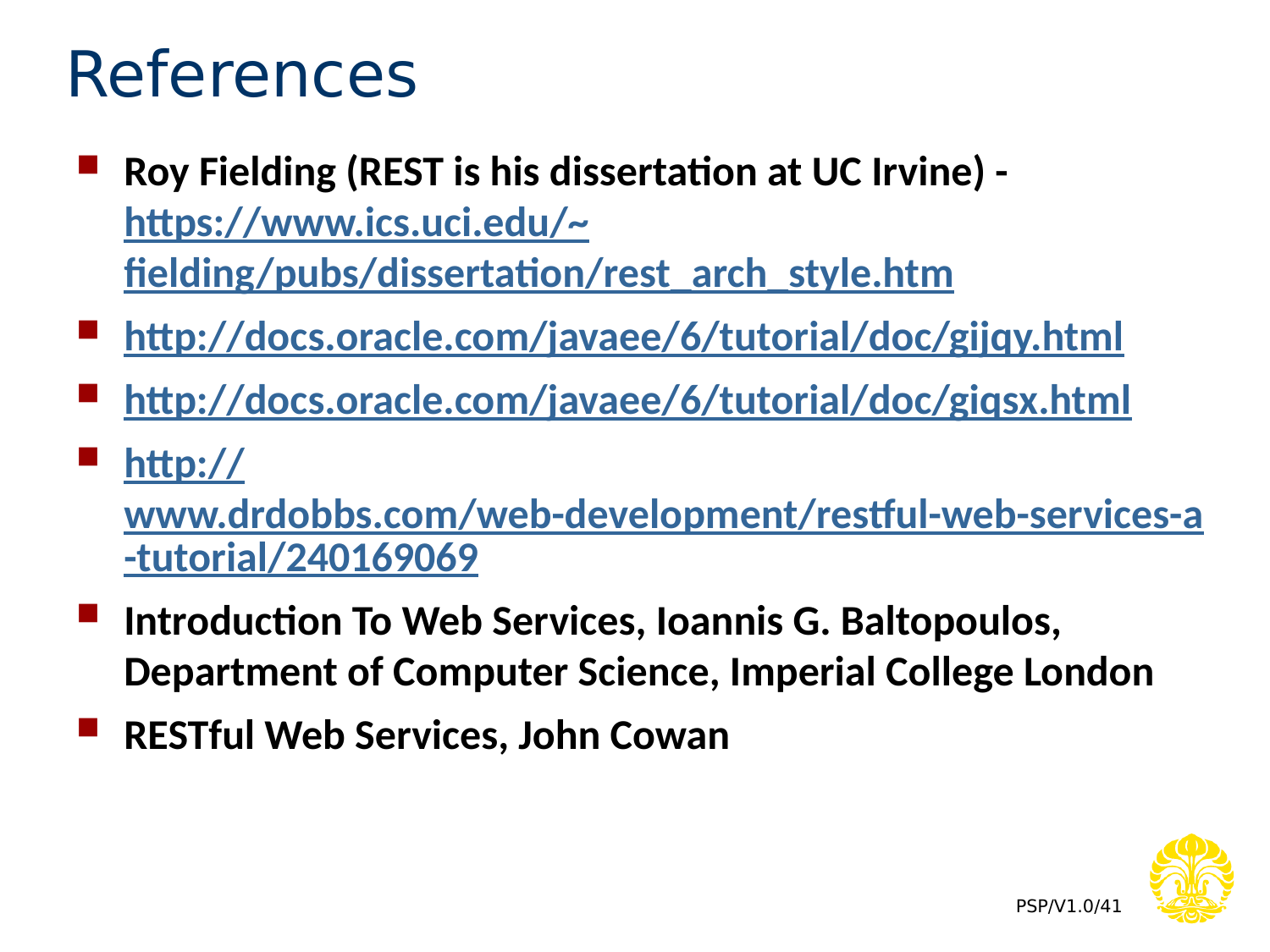

# References
Roy Fielding (REST is his dissertation at UC Irvine) - https://www.ics.uci.edu/~fielding/pubs/dissertation/rest_arch_style.htm
http://docs.oracle.com/javaee/6/tutorial/doc/gijqy.html
http://docs.oracle.com/javaee/6/tutorial/doc/giqsx.html
http://www.drdobbs.com/web-development/restful-web-services-a-tutorial/240169069
Introduction To Web Services, Ioannis G. Baltopoulos, Department of Computer Science, Imperial College London
RESTful Web Services, John Cowan